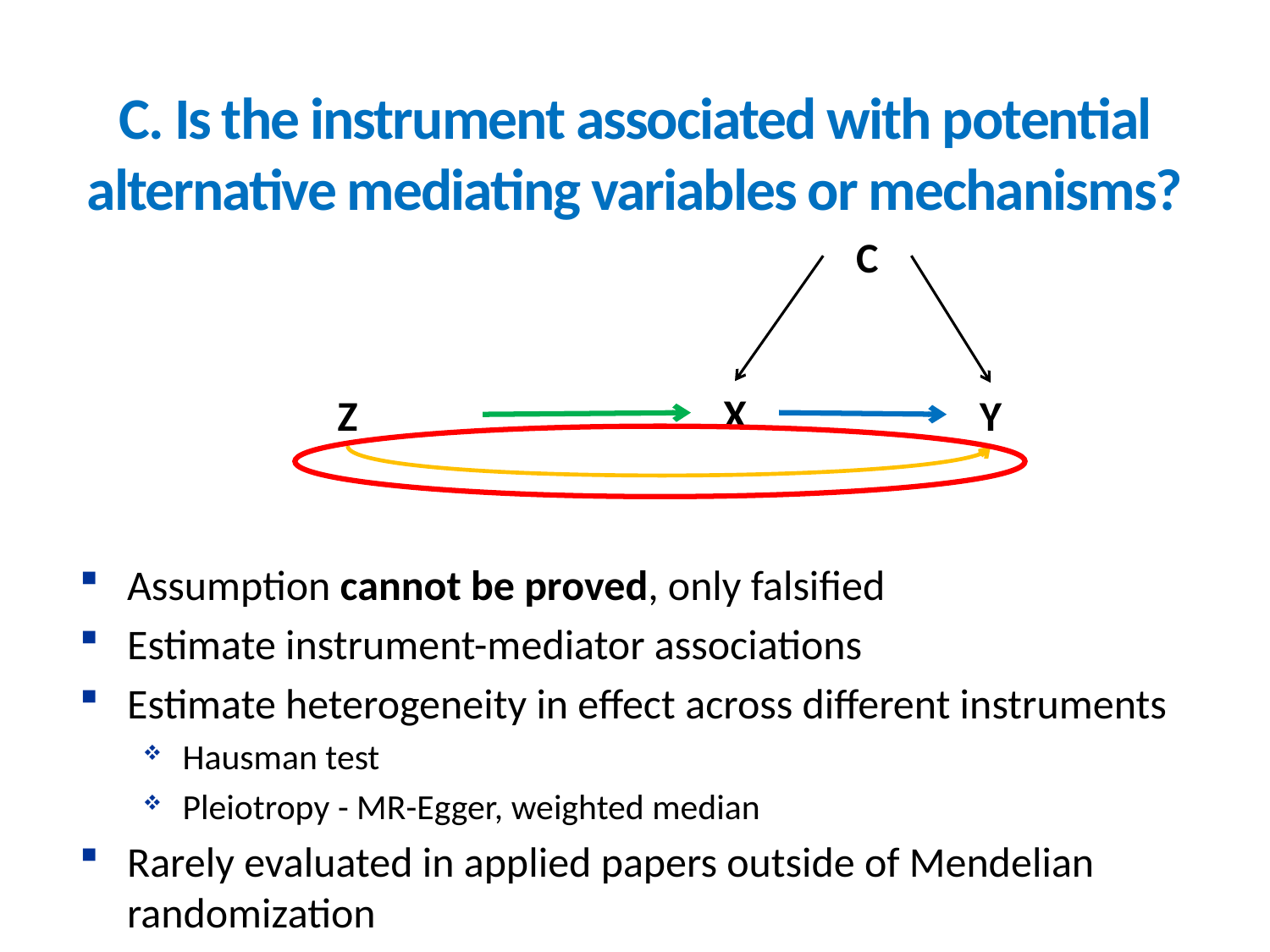

C. Is the instrument associated with potential alternative mediating variables or mechanisms?

C
X
Z
Y

Assumption cannot be proved, only falsified
Estimate instrument-mediator associations
Estimate heterogeneity in effect across different instruments
Hausman test
Pleiotropy - MR-Egger, weighted median
Rarely evaluated in applied papers outside of Mendelian randomization